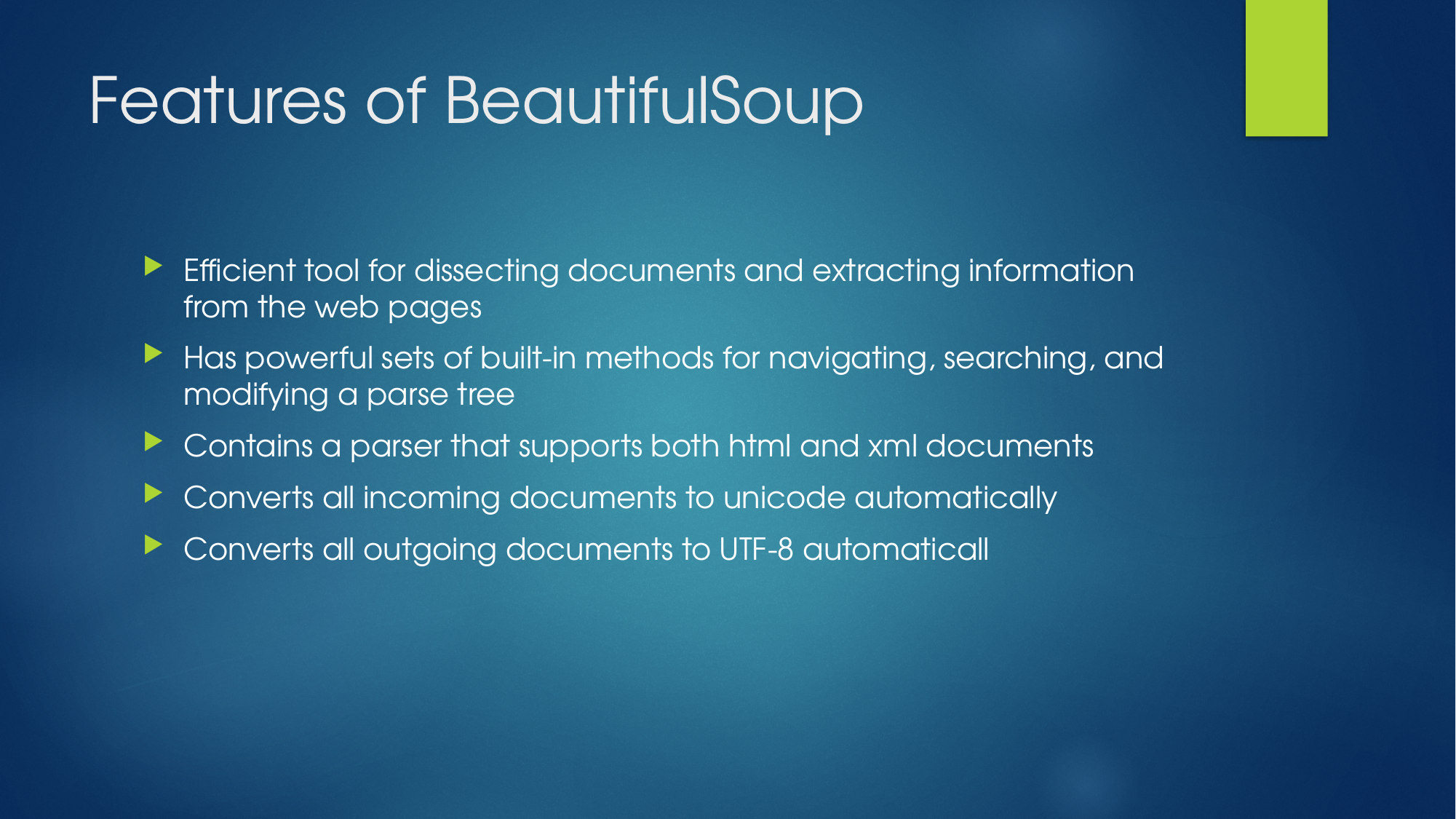

# Features of BeautifulSoup
Efficient tool for dissecting documents and extracting information from the web pages
Has powerful sets of built-in methods for navigating, searching, and modifying a parse tree
Contains a parser that supports both html and xml documents
Converts all incoming documents to unicode automatically
Converts all outgoing documents to UTF-8 automaticall